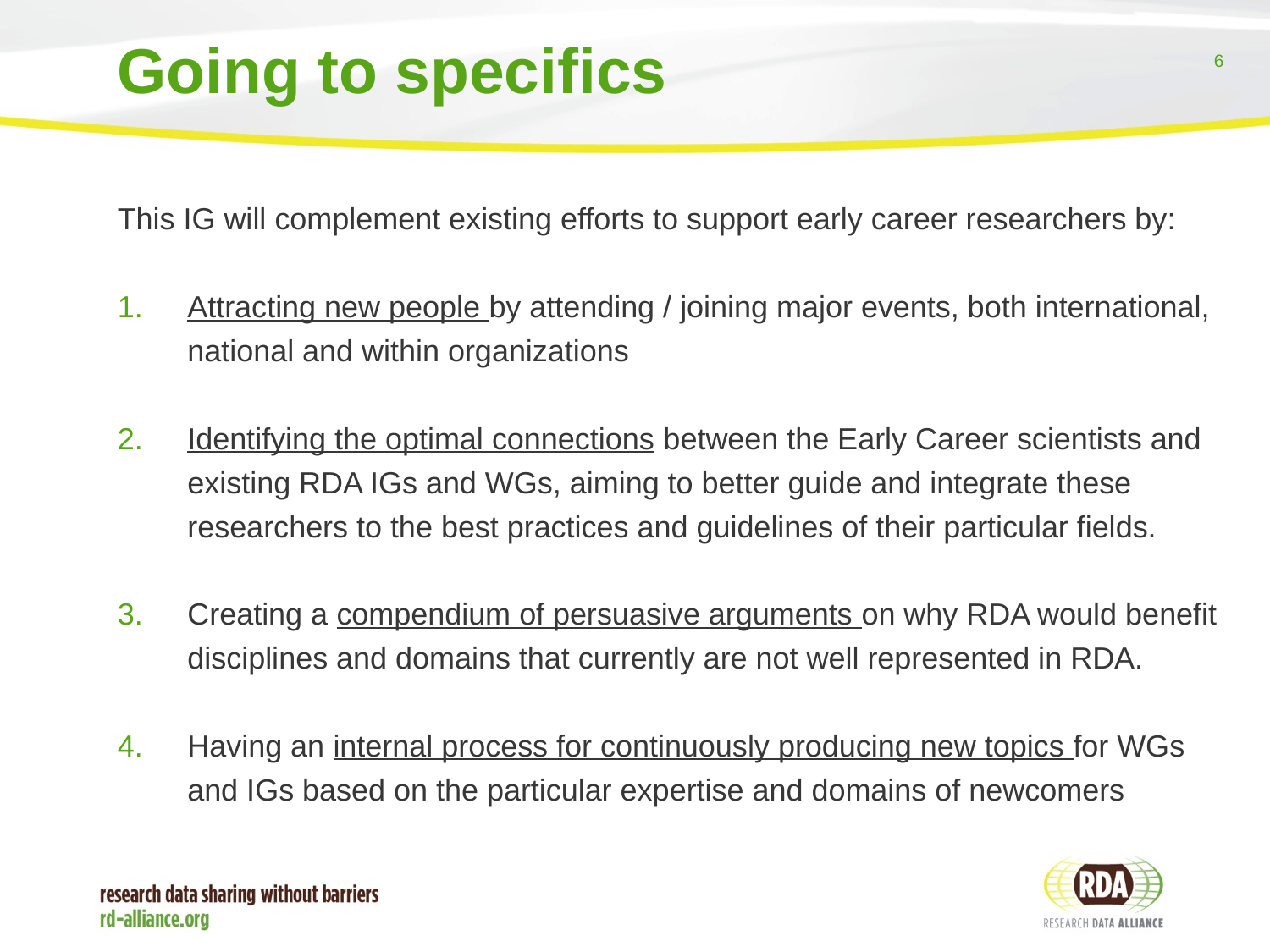

# Going to specifics
This IG will complement existing efforts to support early career researchers by:

Attracting new people by attending / joining major events, both international, national and within organizations

Identifying the optimal connections between the Early Career scientists and existing RDA IGs and WGs, aiming to better guide and integrate these researchers to the best practices and guidelines of their particular fields.

Creating a compendium of persuasive arguments on why RDA would benefit disciplines and domains that currently are not well represented in RDA.

Having an internal process for continuously producing new topics for WGs and IGs based on the particular expertise and domains of newcomers